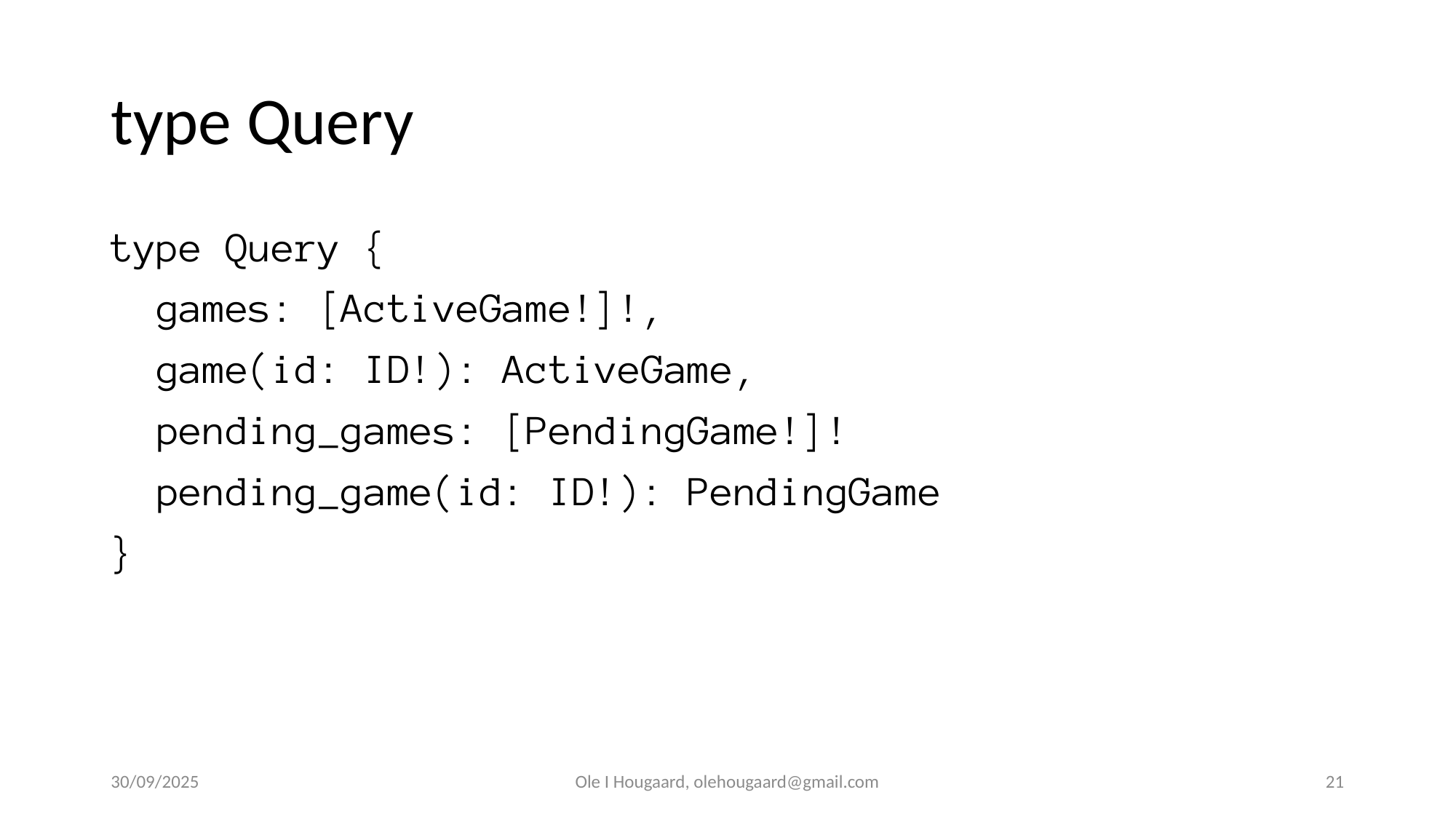

# type Query
type Query {
  games: [ActiveGame!]!,
  game(id: ID!): ActiveGame,
  pending_games: [PendingGame!]!
  pending_game(id: ID!): PendingGame
}

30/09/2025
Ole I Hougaard, olehougaard@gmail.com
21